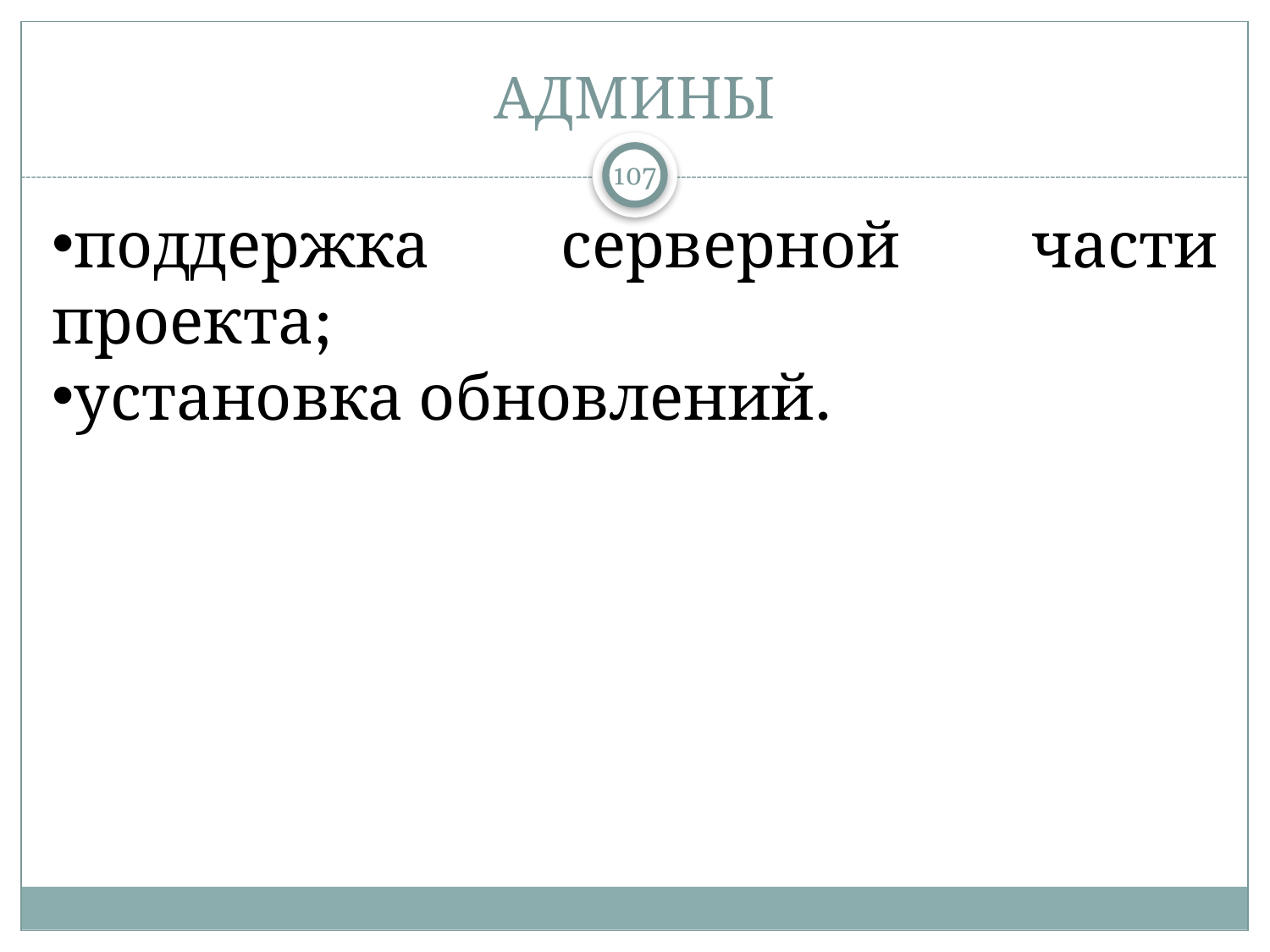

# АДМИНЫ
107
поддержка серверной части проекта;
установка обновлений.